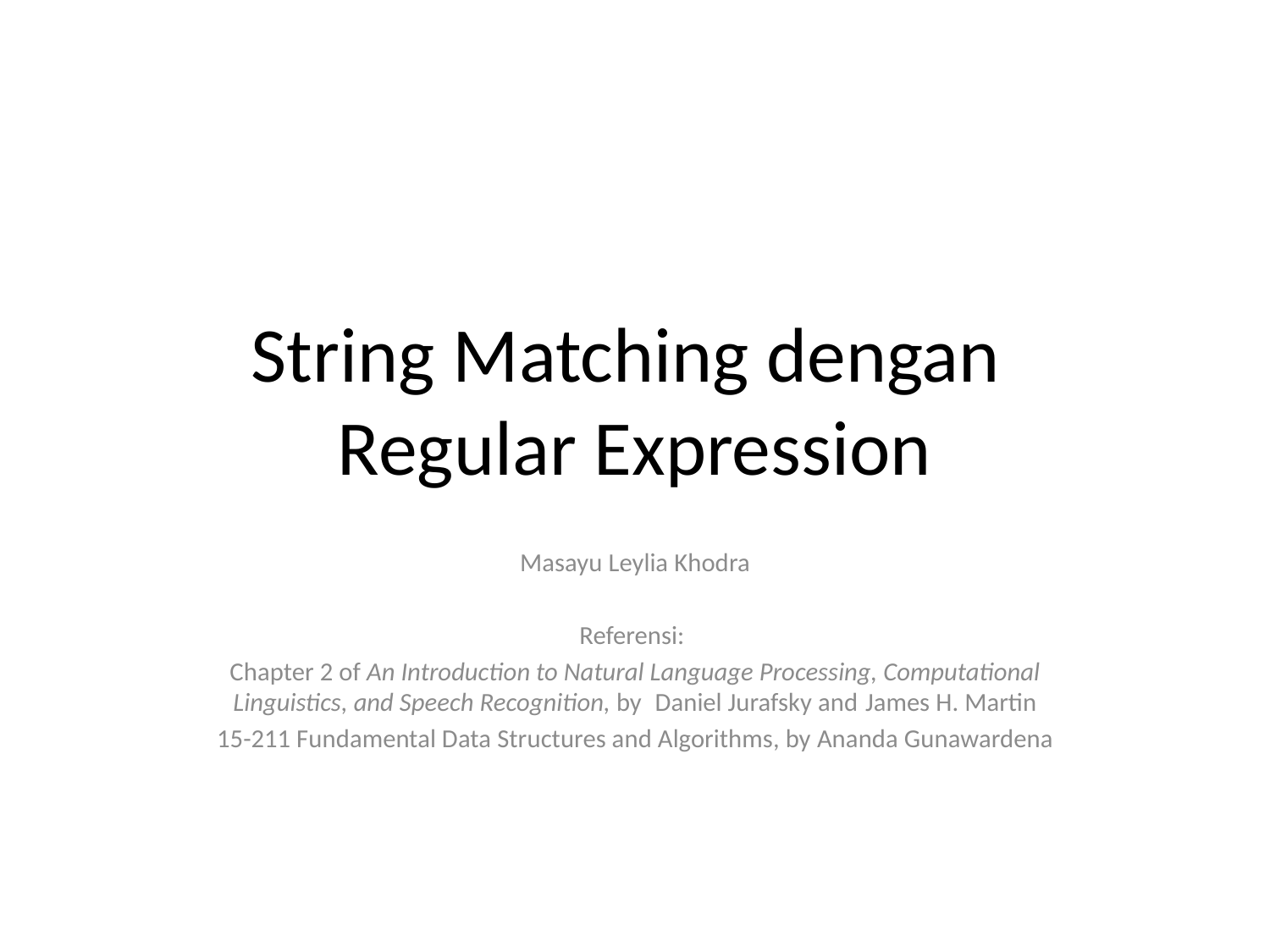

# String Matching dengan Regular Expression
Masayu Leylia Khodra

Referensi:
Chapter 2 of An Introduction to Natural Language Processing, Computational Linguistics, and Speech Recognition, by  Daniel Jurafsky and James H. Martin
15-211 Fundamental Data Structures and Algorithms, by Ananda Gunawardena